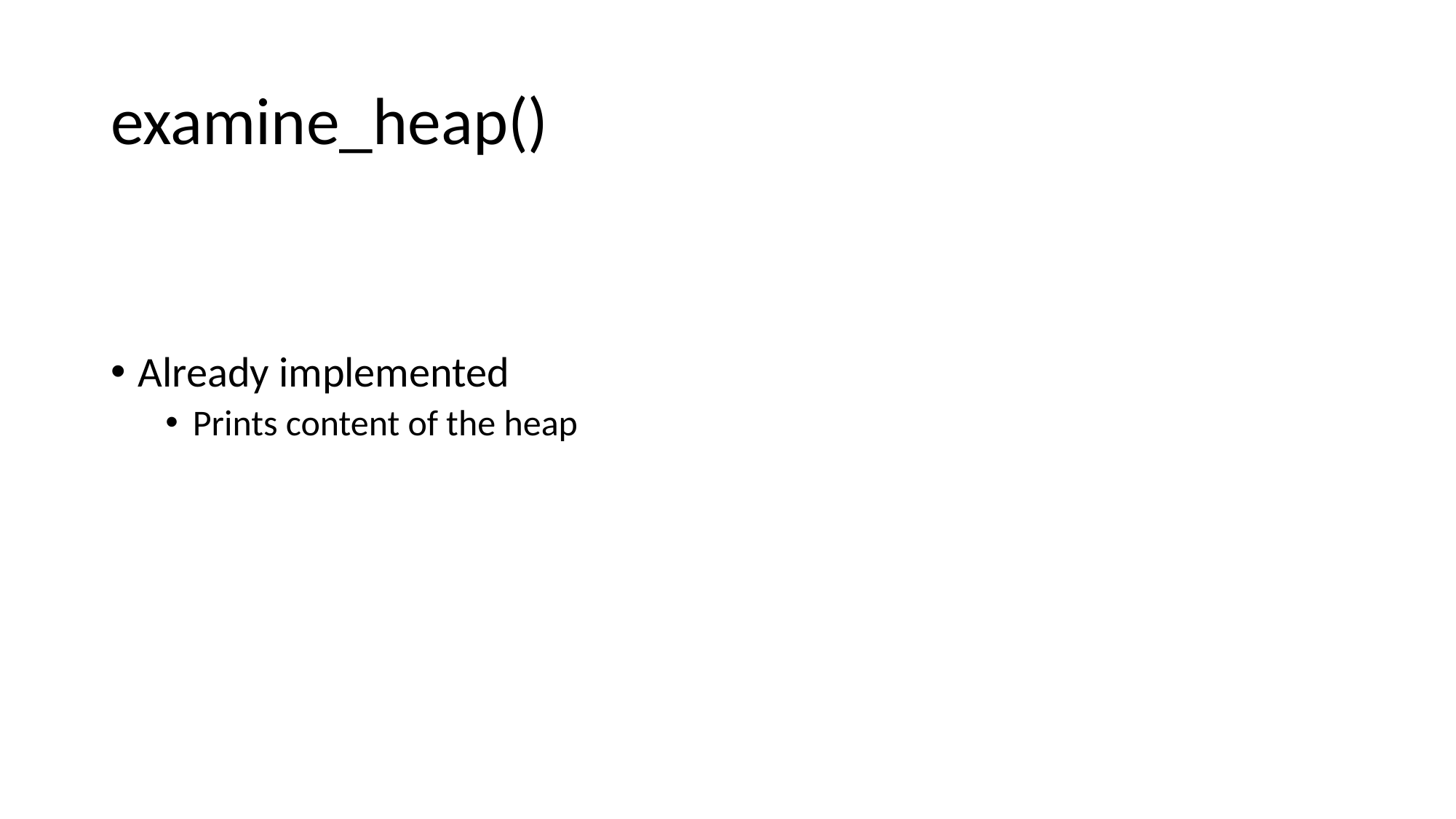

# examine_heap()

Already implemented
Prints content of the heap